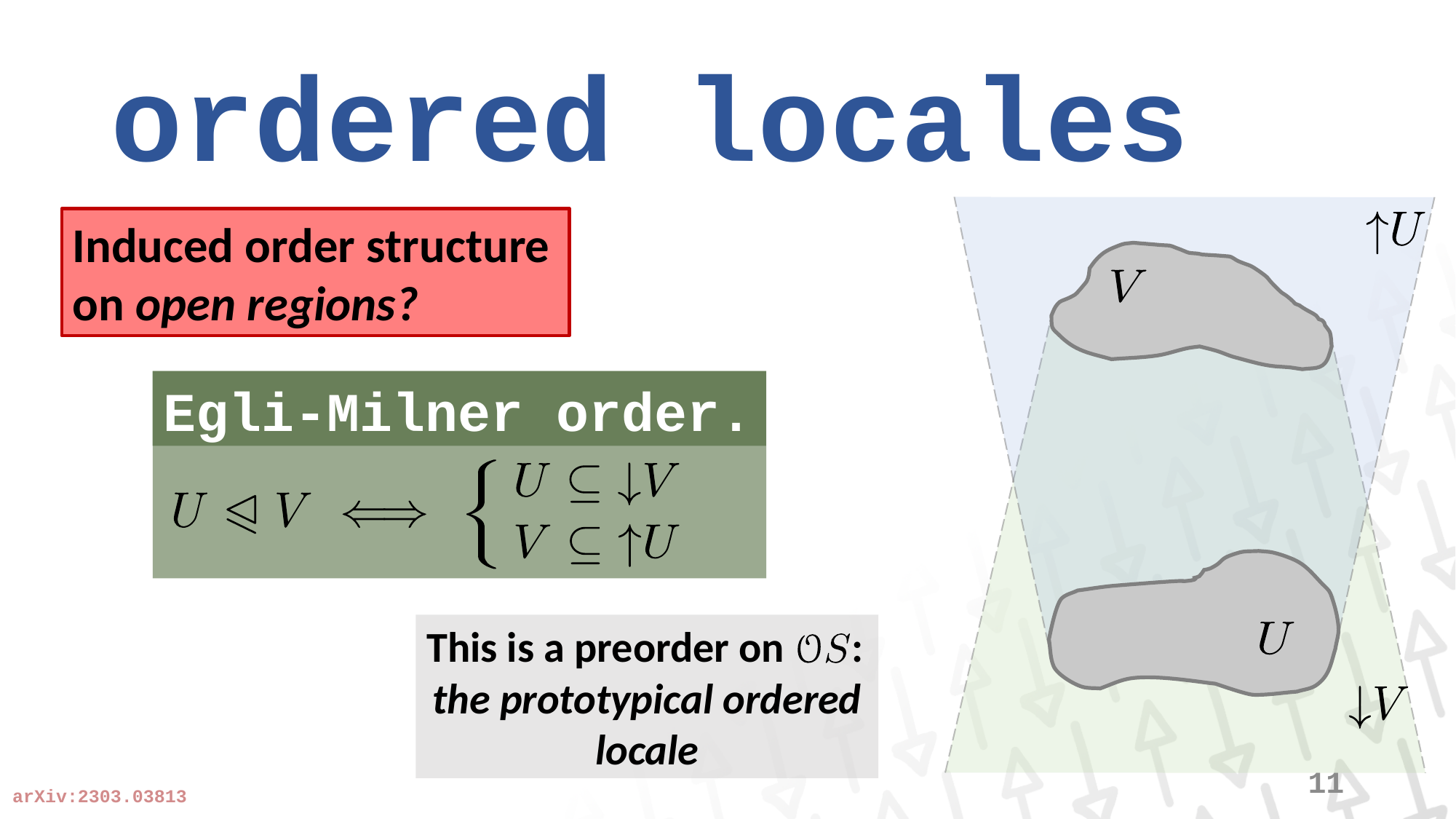

# ordered locales

Induced order structure on open regions?

Egli-Milner order.

This is a preorder on       :
the prototypical ordered locale

11
arXiv:2303.03813